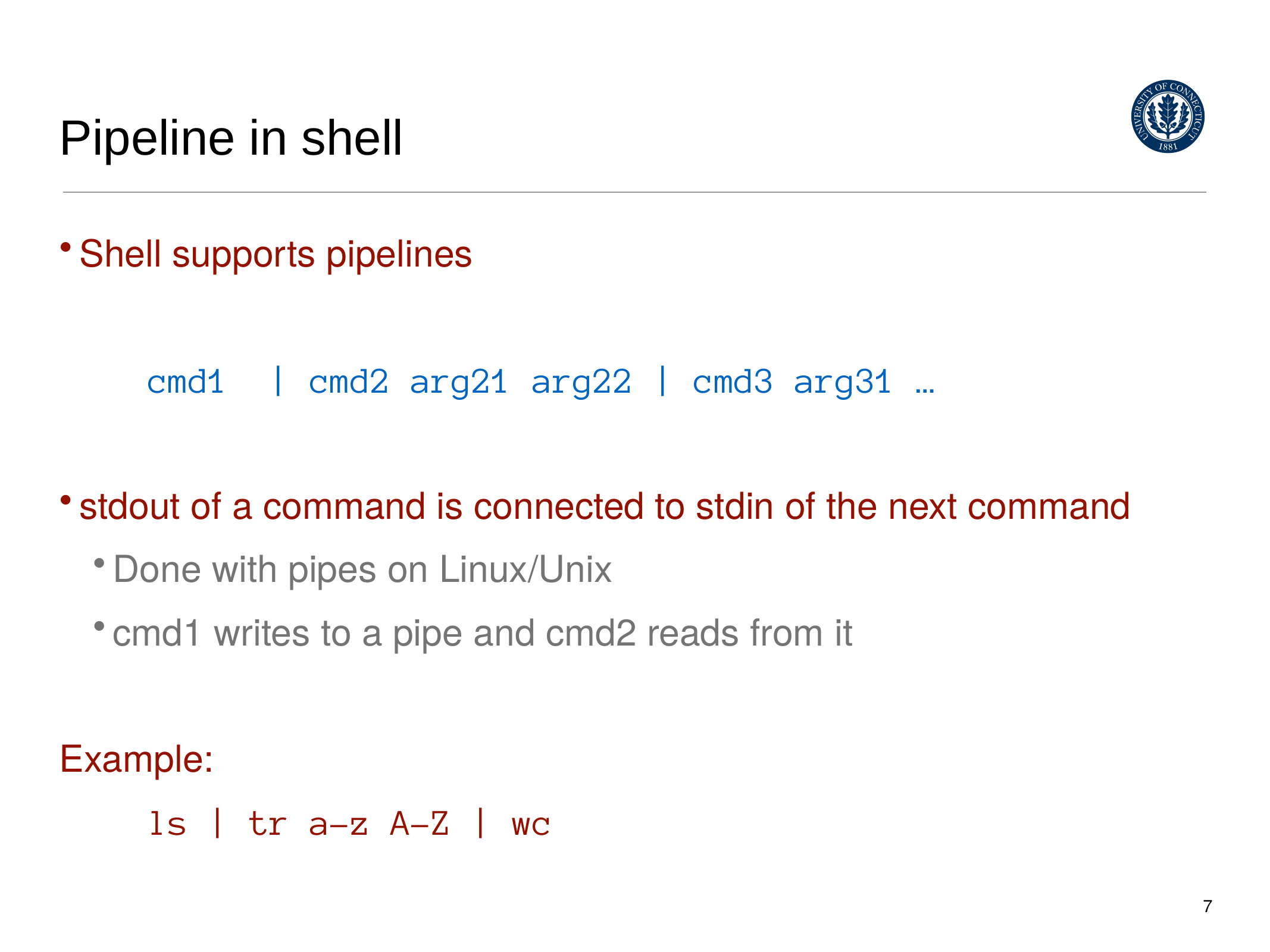

# Pipeline in shell
Shell supports pipelines

	cmd1  | cmd2 arg21 arg22 | cmd3 arg31 …

stdout of a command is connected to stdin of the next command
Done with pipes on Linux/Unix
cmd1 writes to a pipe and cmd2 reads from it

Example:
	ls | tr a-z A-Z | wc

7